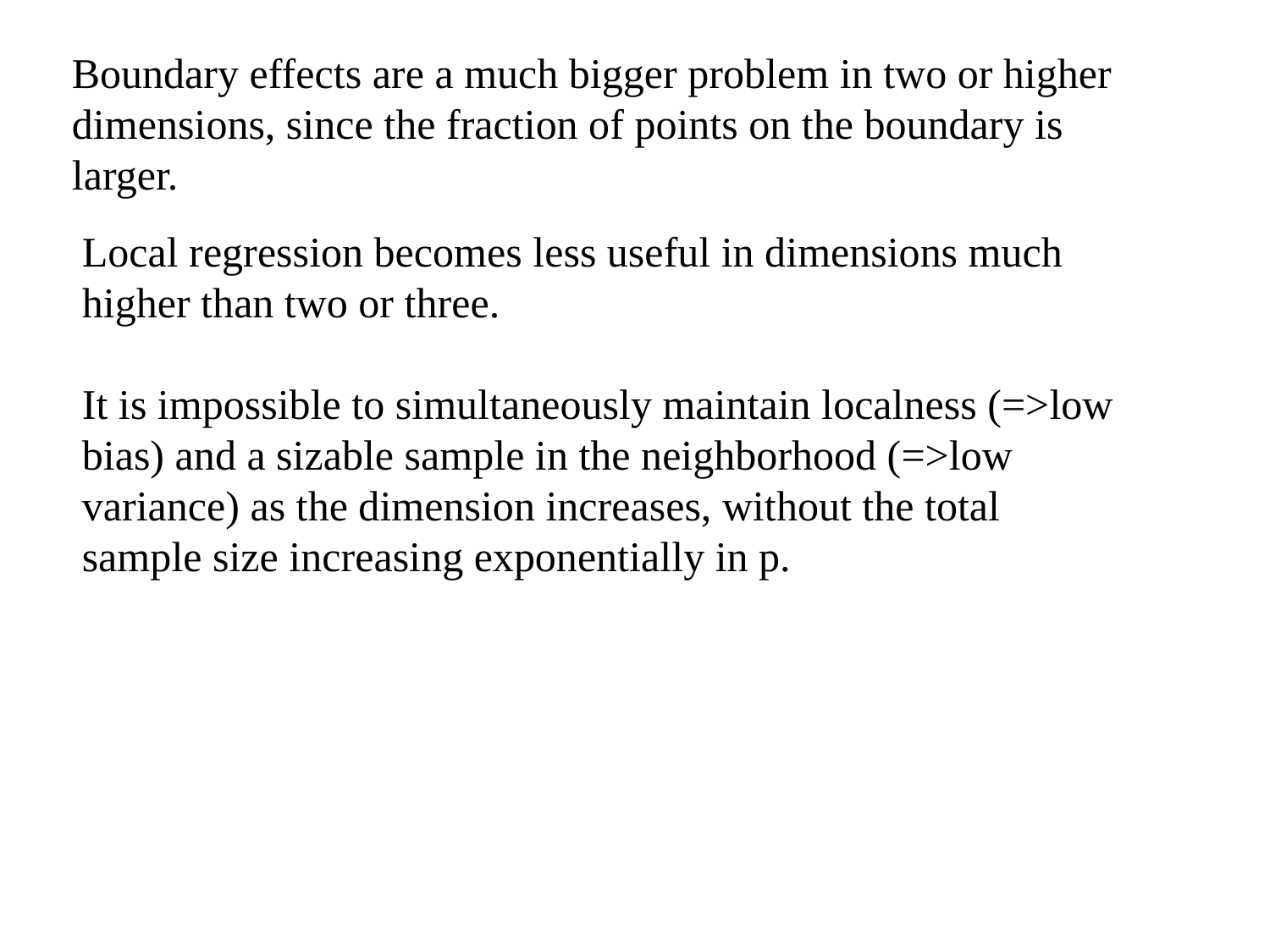

Boundary effects are a much bigger problem in two or higher dimensions, since the fraction of points on the boundary is larger.
Local regression becomes less useful in dimensions much higher than two or three.

It is impossible to simultaneously maintain localness (=>low bias) and a sizable sample in the neighborhood (=>low variance) as the dimension increases, without the total sample size increasing exponentially in p.